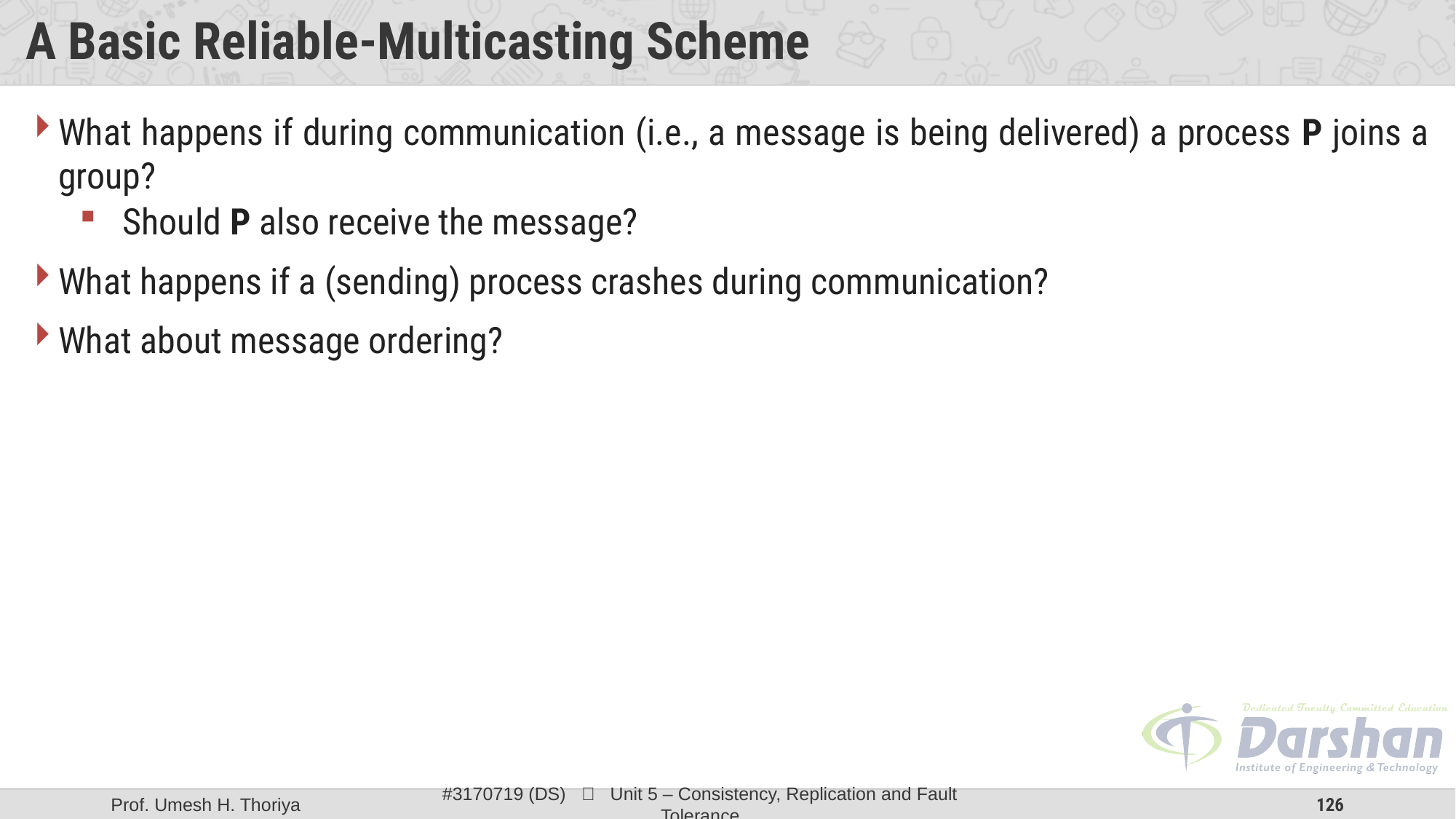

# A Basic Reliable-Multicasting Scheme
What happens if during communication (i.e., a message is being delivered) a process P joins a group?
Should P also receive the message?
What happens if a (sending) process crashes during communication?
What about message ordering?